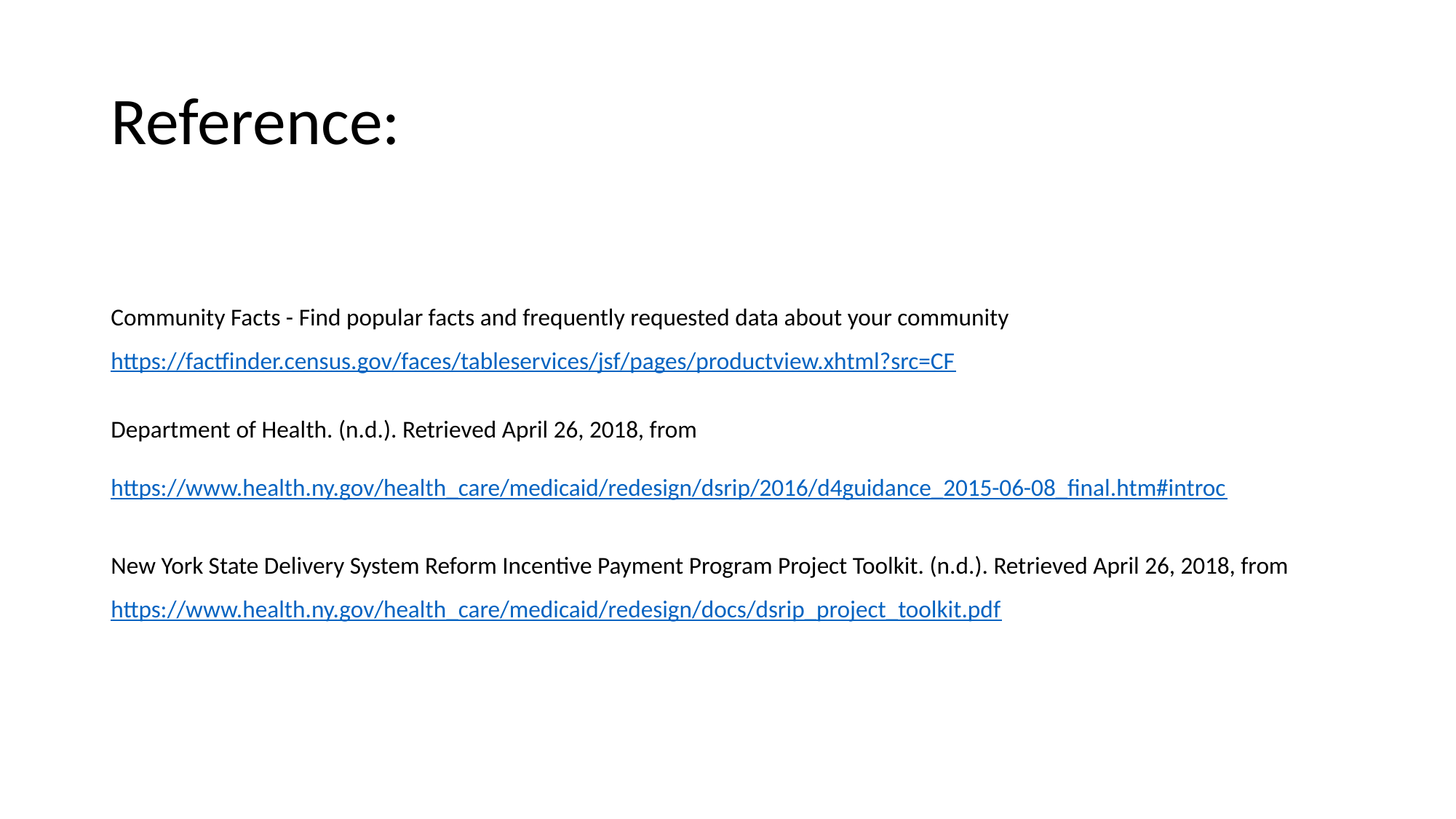

# Reference:

Community Facts - Find popular facts and frequently requested data about your community
https://factfinder.census.gov/faces/tableservices/jsf/pages/productview.xhtml?src=CF

Department of Health. (n.d.). Retrieved April 26, 2018, from
https://www.health.ny.gov/health_care/medicaid/redesign/dsrip/2016/d4guidance_2015-06-08_final.htm#introc

New York State Delivery System Reform Incentive Payment Program Project Toolkit. (n.d.). Retrieved April 26, 2018, from
https://www.health.ny.gov/health_care/medicaid/redesign/docs/dsrip_project_toolkit.pdf